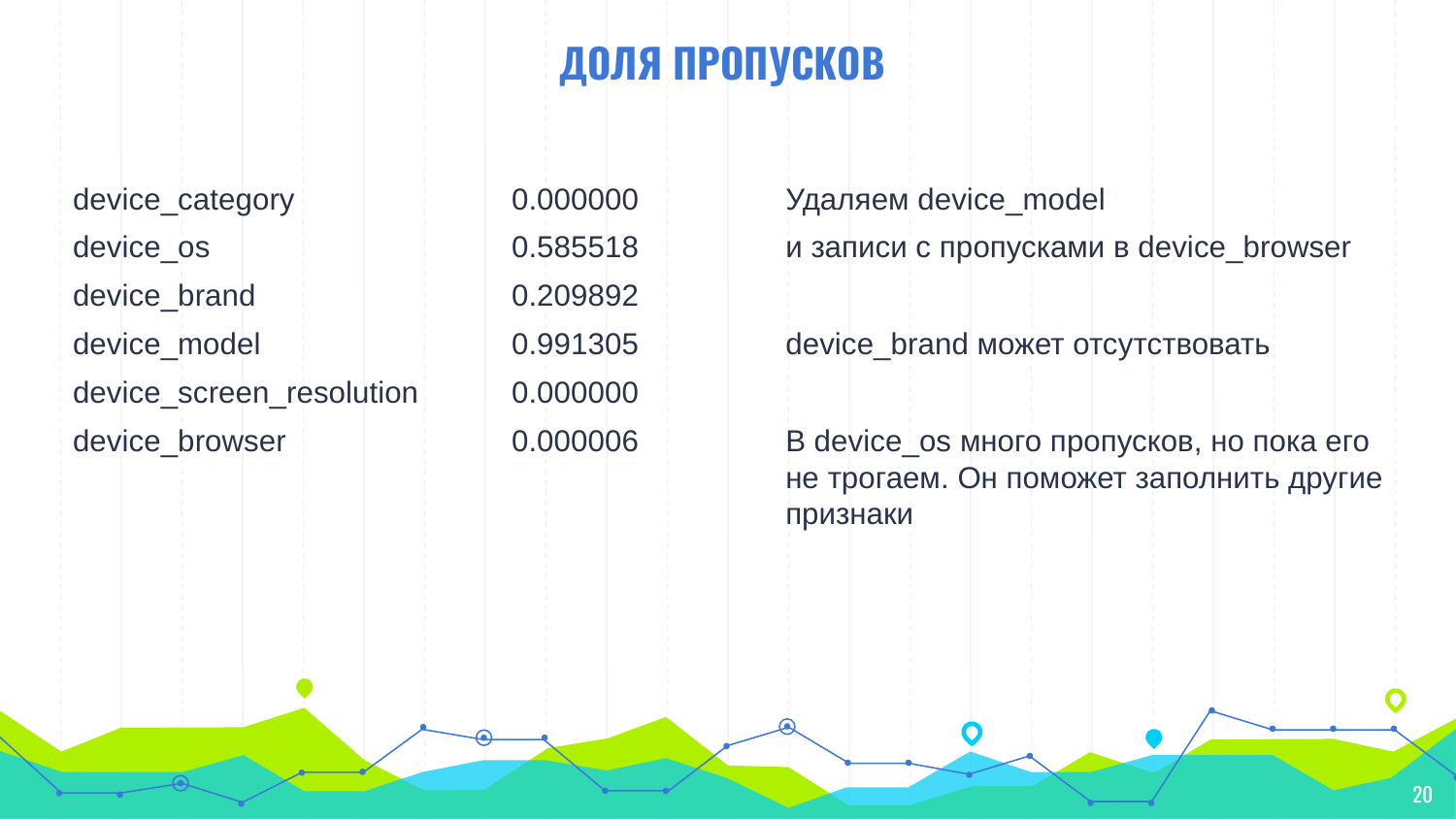

# ДОЛЯ ПРОПУСКОВ
device_category
device_os
device_brand
device_model
device_screen_resolution
device_browser
0.000000
0.585518
0.209892
0.991305
0.000000
0.000006
Удаляем device_model
и записи с пропусками в device_browser

device_brand может отсутствовать

В device_os много пропусков, но пока его не трогаем. Он поможет заполнить другие признаки
20